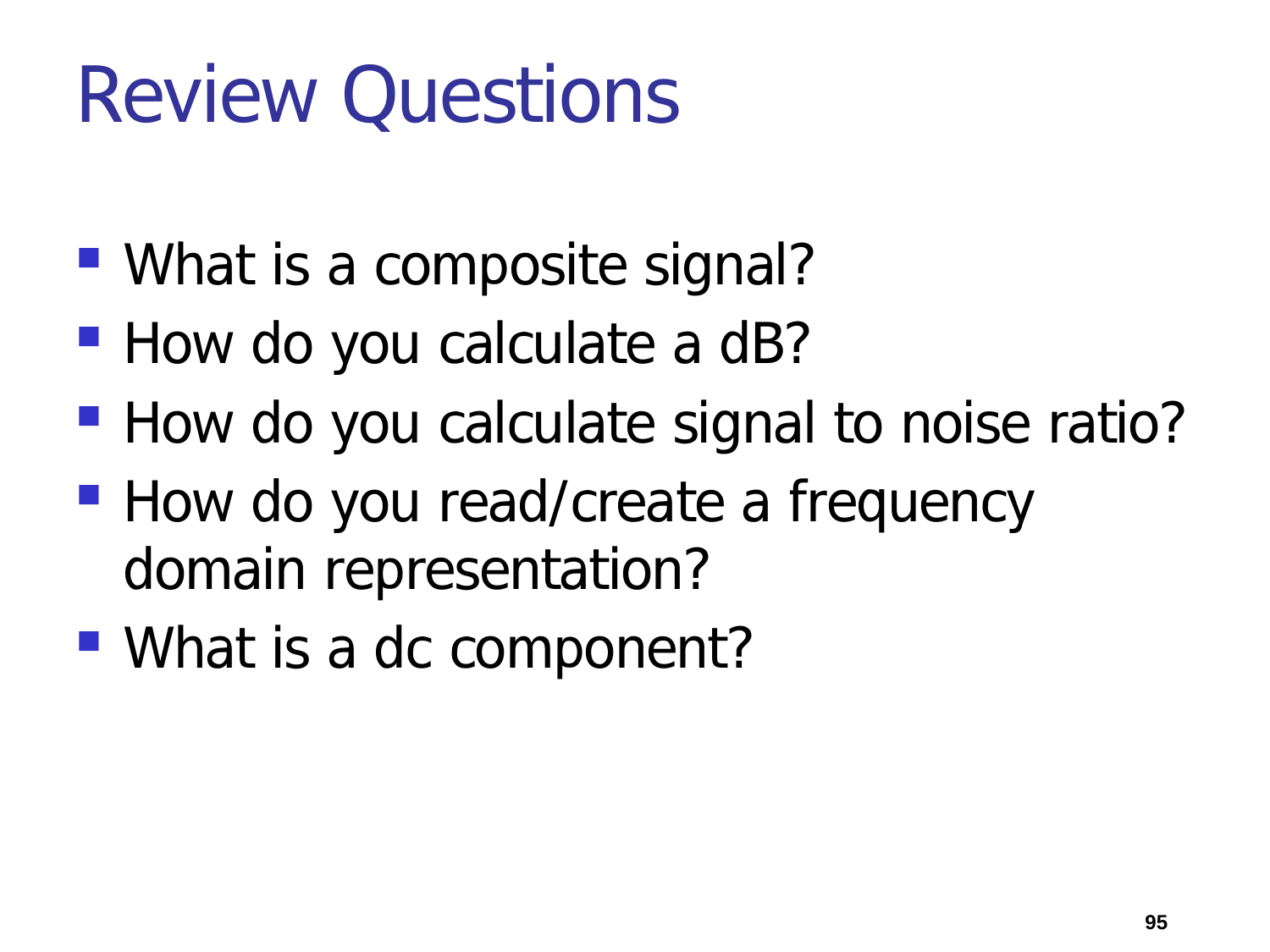

# Review Questions
What is a composite signal?
How do you calculate a dB?
How do you calculate signal to noise ratio?
How do you read/create a frequency domain representation?
What is a dc component?

95